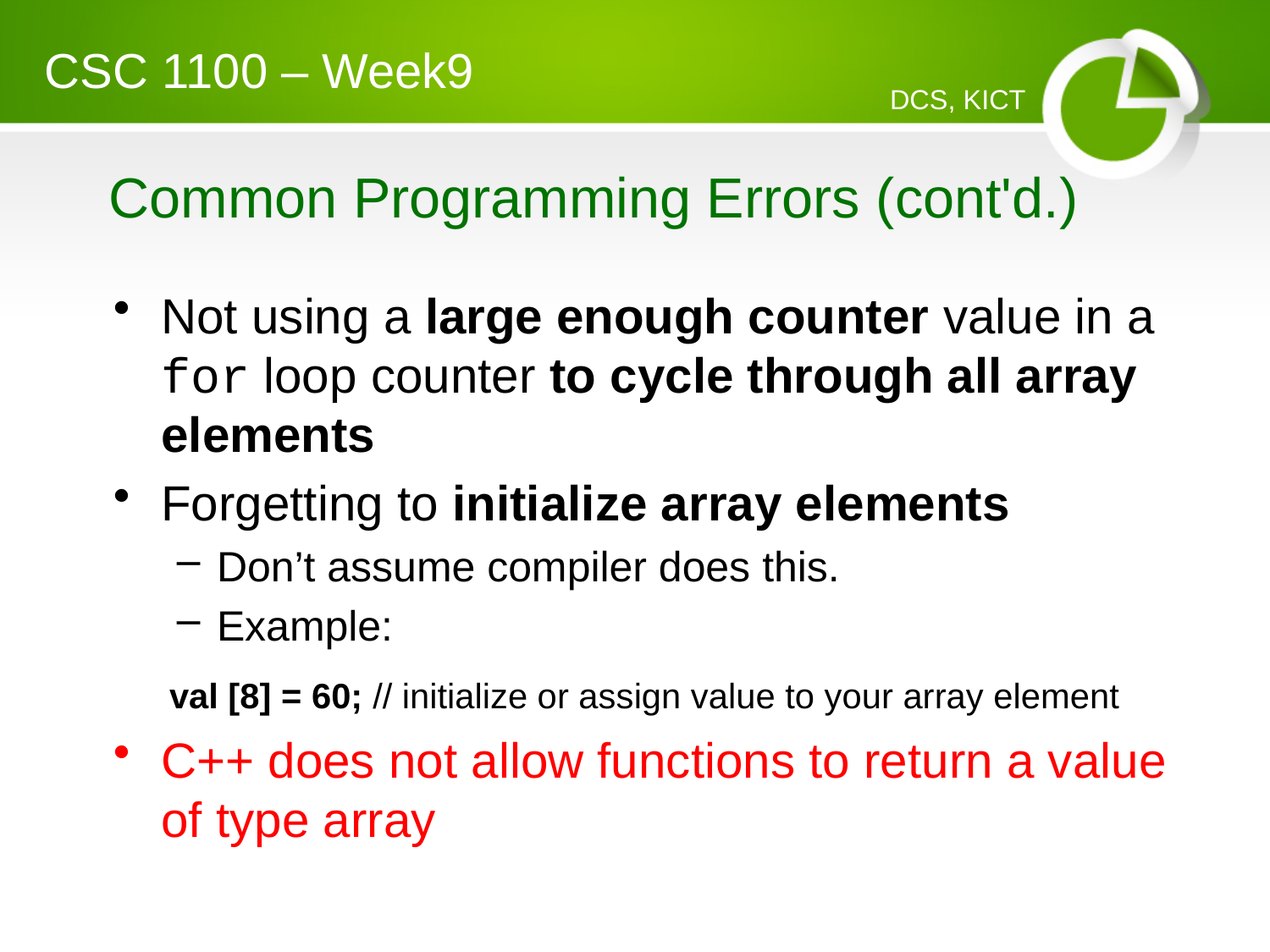

CSC 1100 – Week9
DCS, KICT
36
# Common Programming Errors (cont'd.)
Not using a large enough counter value in a for loop counter to cycle through all array elements
Forgetting to initialize array elements
Don’t assume compiler does this.
Example:
 val [8] = 60; // initialize or assign value to your array element
C++ does not allow functions to return a value of type array